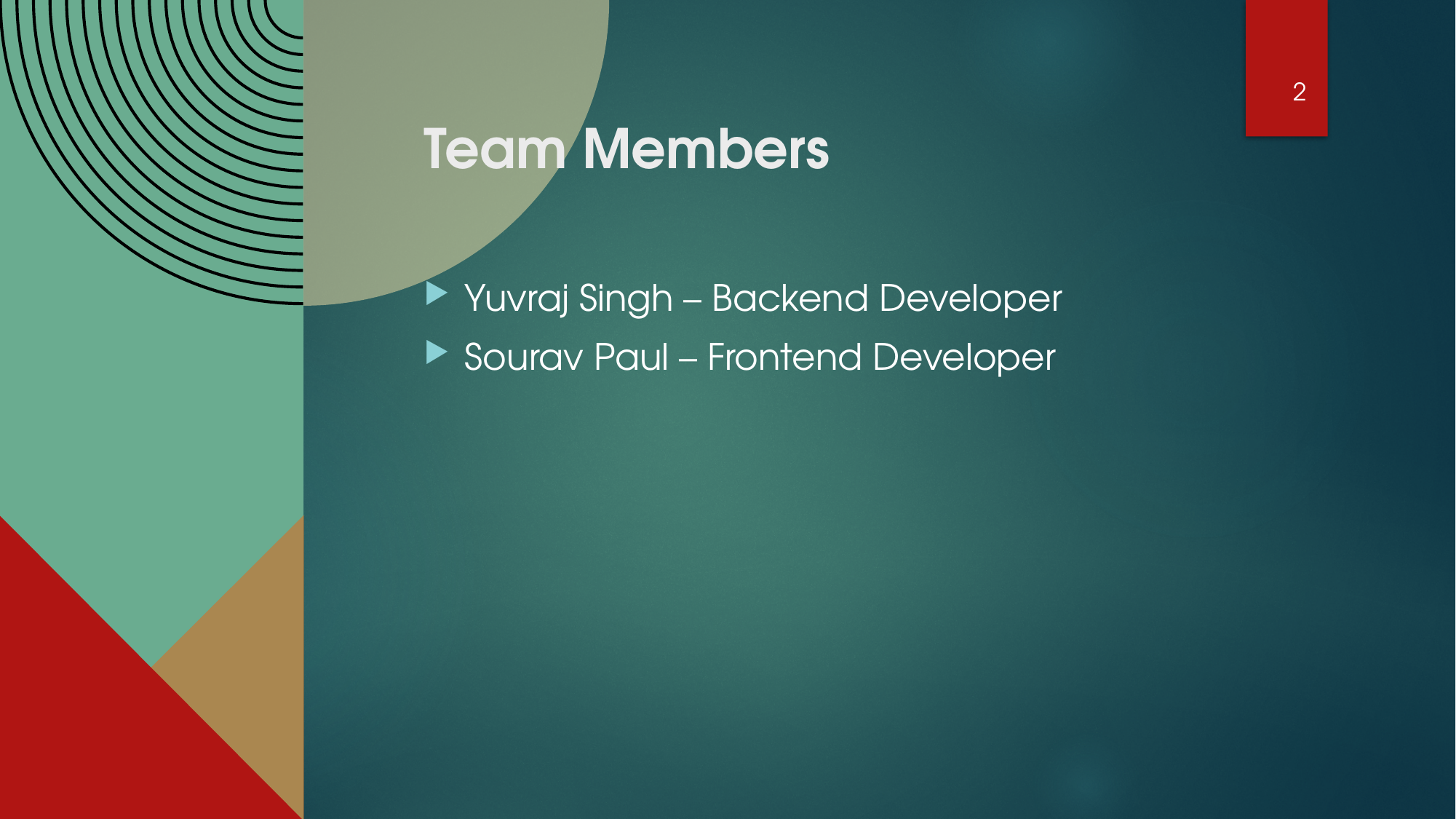

2
# Team Members
Yuvraj Singh – Backend Developer
Sourav Paul – Frontend Developer